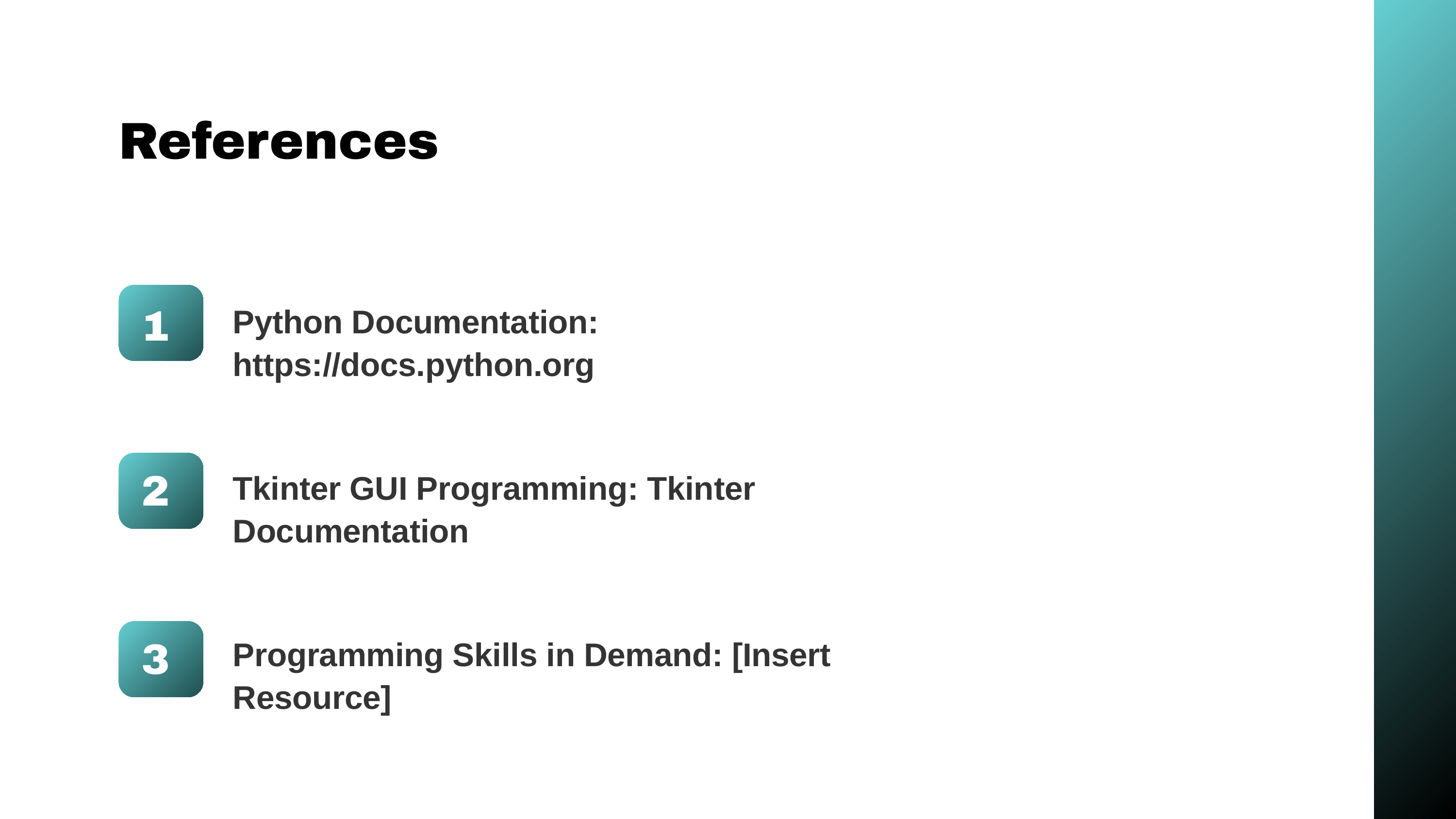

References

Python Documentation: https://docs.python.org

1

Tkinter GUI Programming: Tkinter Documentation

2

Programming Skills in Demand: [Insert Resource]

3